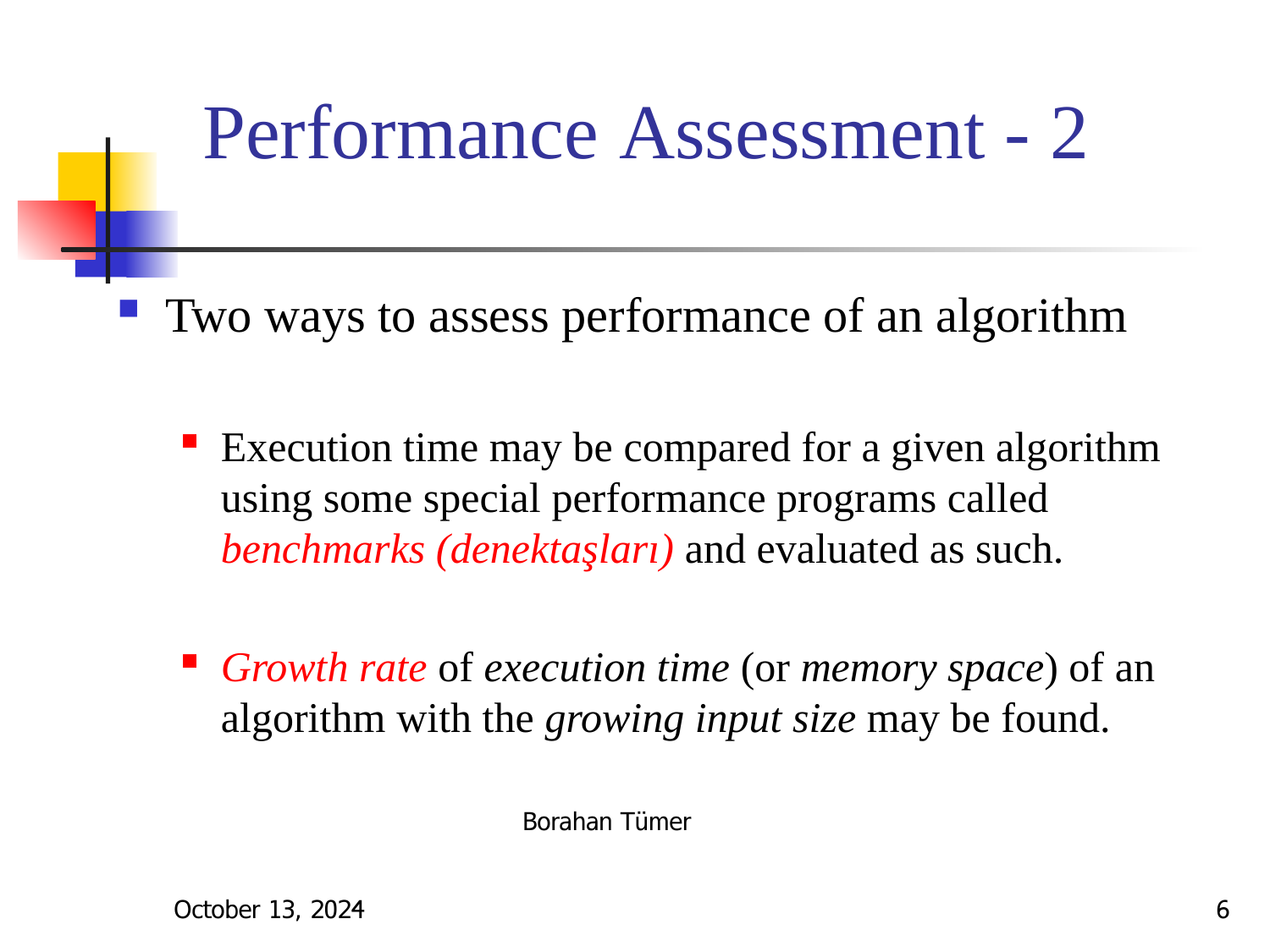

# Performance Assessment - 2
Two ways to assess performance of an algorithm

Execution time may be compared for a given algorithm using some special performance programs called benchmarks (denektaşları) and evaluated as such.

Growth rate of execution time (or memory space) of an algorithm with the growing input size may be found.
October 13, 2024
Borahan Tümer
6